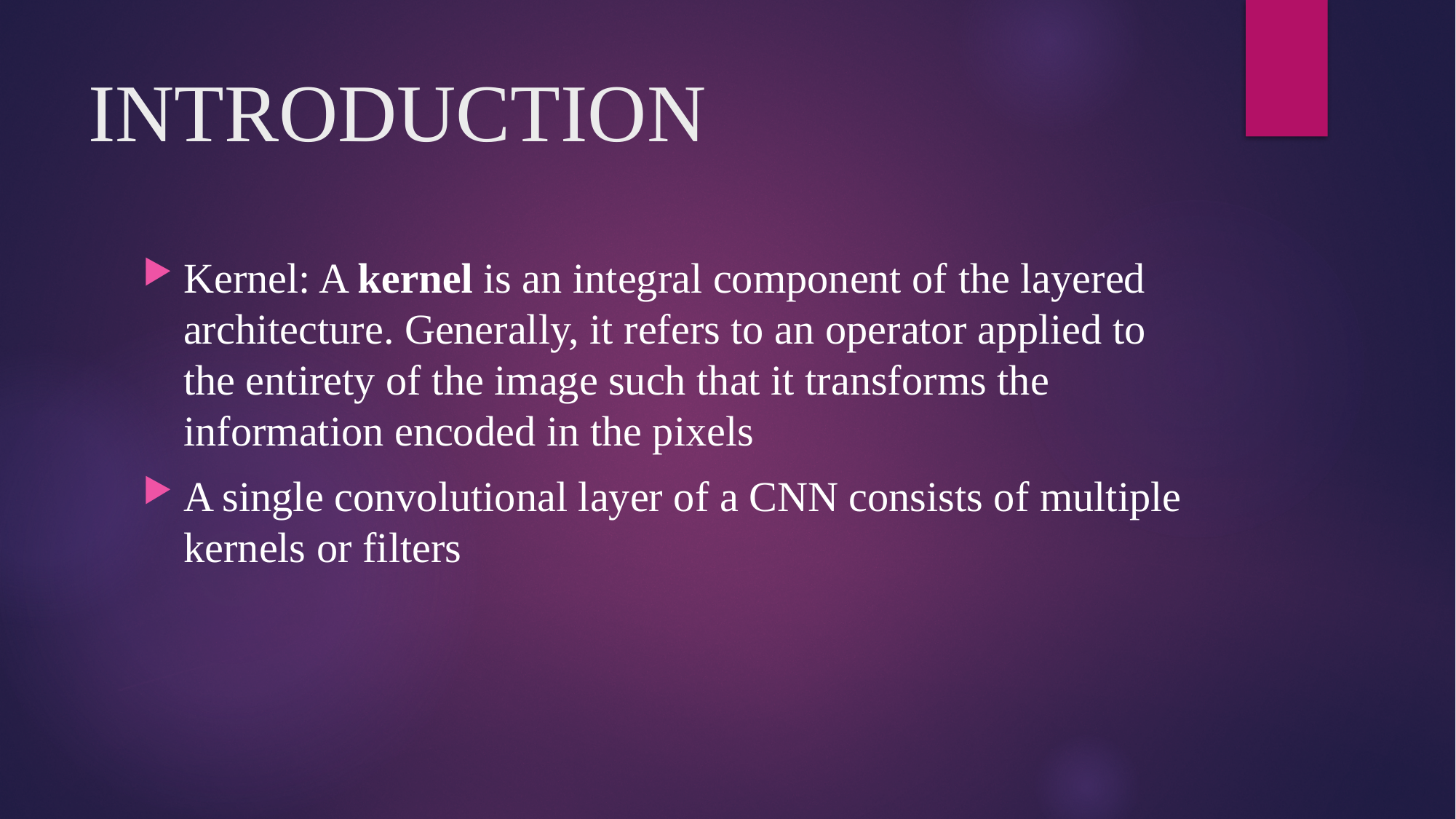

# INTRODUCTION
Kernel: A kernel is an integral component of the layered architecture. Generally, it refers to an operator applied to the entirety of the image such that it transforms the information encoded in the pixels
A single convolutional layer of a CNN consists of multiple kernels or filters